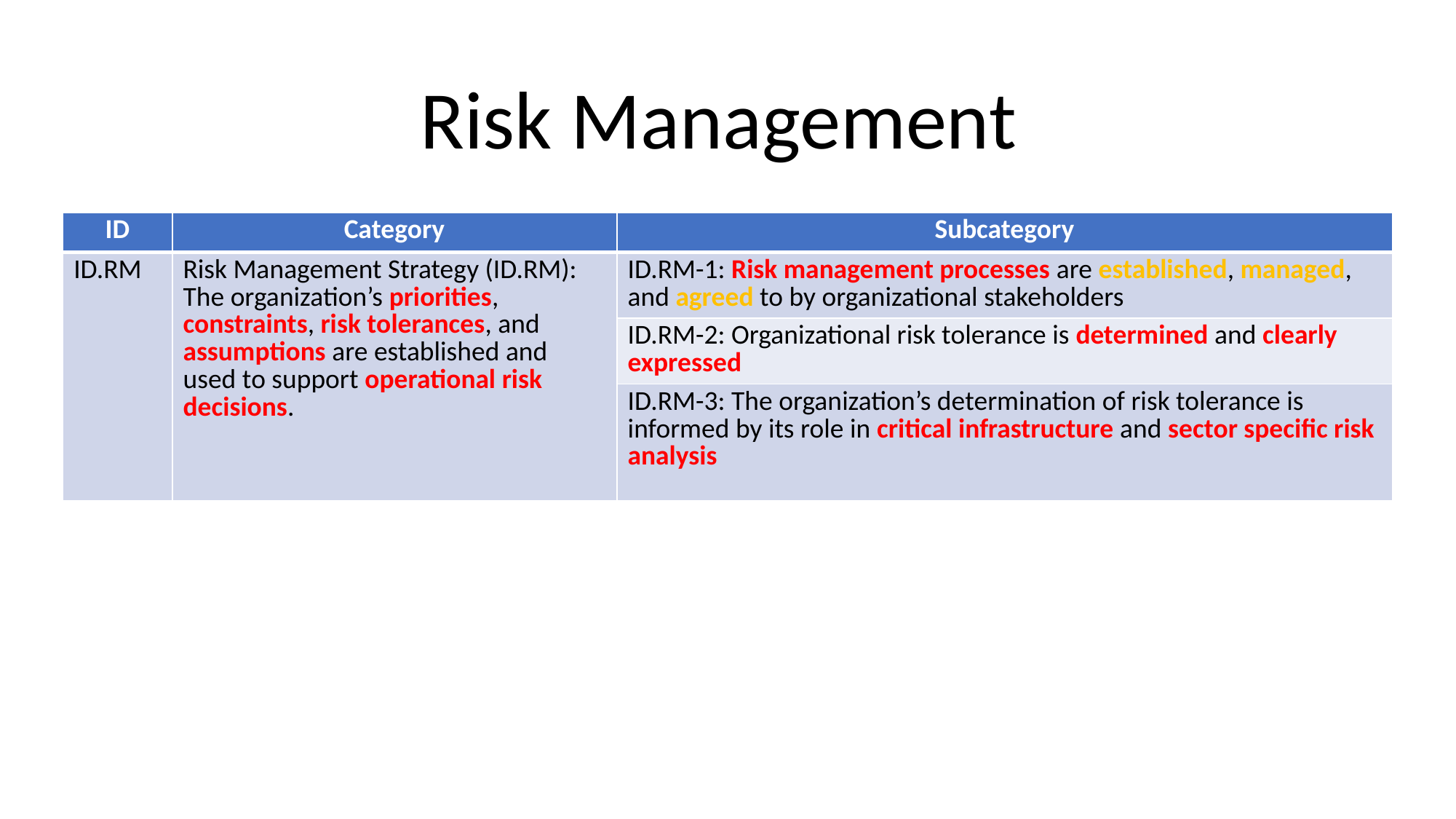

# Risk Management
| ID | Category | Subcategory |
| --- | --- | --- |
| ID.RM | Risk Management Strategy (ID.RM): The organization’s priorities, constraints, risk tolerances, and assumptions are established and used to support operational risk decisions. | ID.RM-1: Risk management processes are established, managed, and agreed to by organizational stakeholders |
|  |  | ID.RM-2: Organizational risk tolerance is determined and clearly expressed |
|  |  | ID.RM-3: The organization’s determination of risk tolerance is informed by its role in critical infrastructure and sector specific risk analysis |